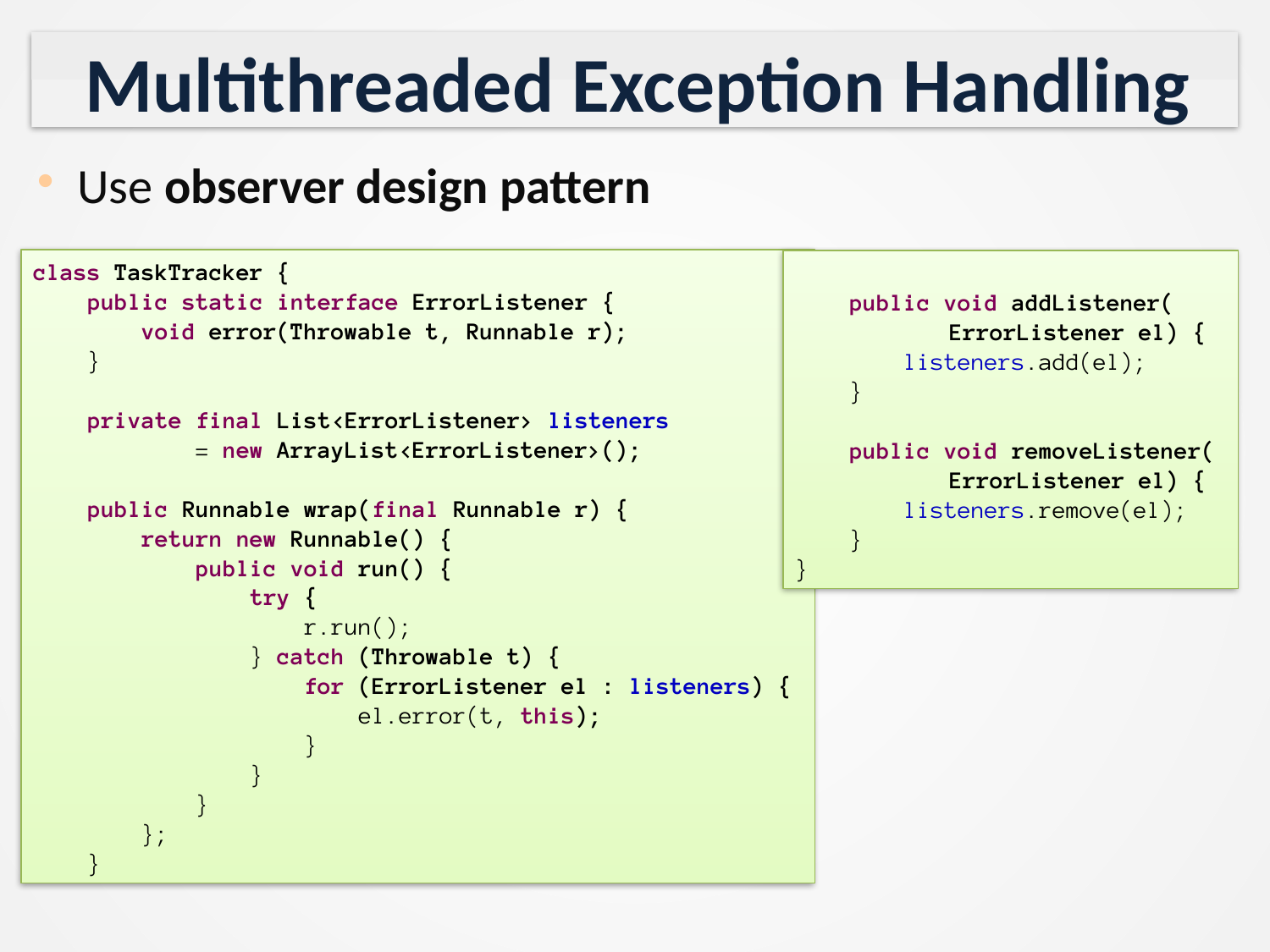

# Multithreaded Exception Handling
Use observer design pattern

class TaskTracker {
    public static interface ErrorListener {
        void error(Throwable t, Runnable r);
    }

    private final List<ErrorListener> listeners
            = new ArrayList<ErrorListener>();

    public Runnable wrap(final Runnable r) {
        return new Runnable() {
            public void run() {
                try {
                    r.run();
                } catch (Throwable t) {
                    for (ErrorListener el : listeners) {
                        el.error(t, this);
                    }
                }
            }
        };
    }

    public void addListener(
	  ErrorListener el) {
        listeners.add(el);
    }

    public void removeListener(
	  ErrorListener el) {
        listeners.remove(el);
    }
}